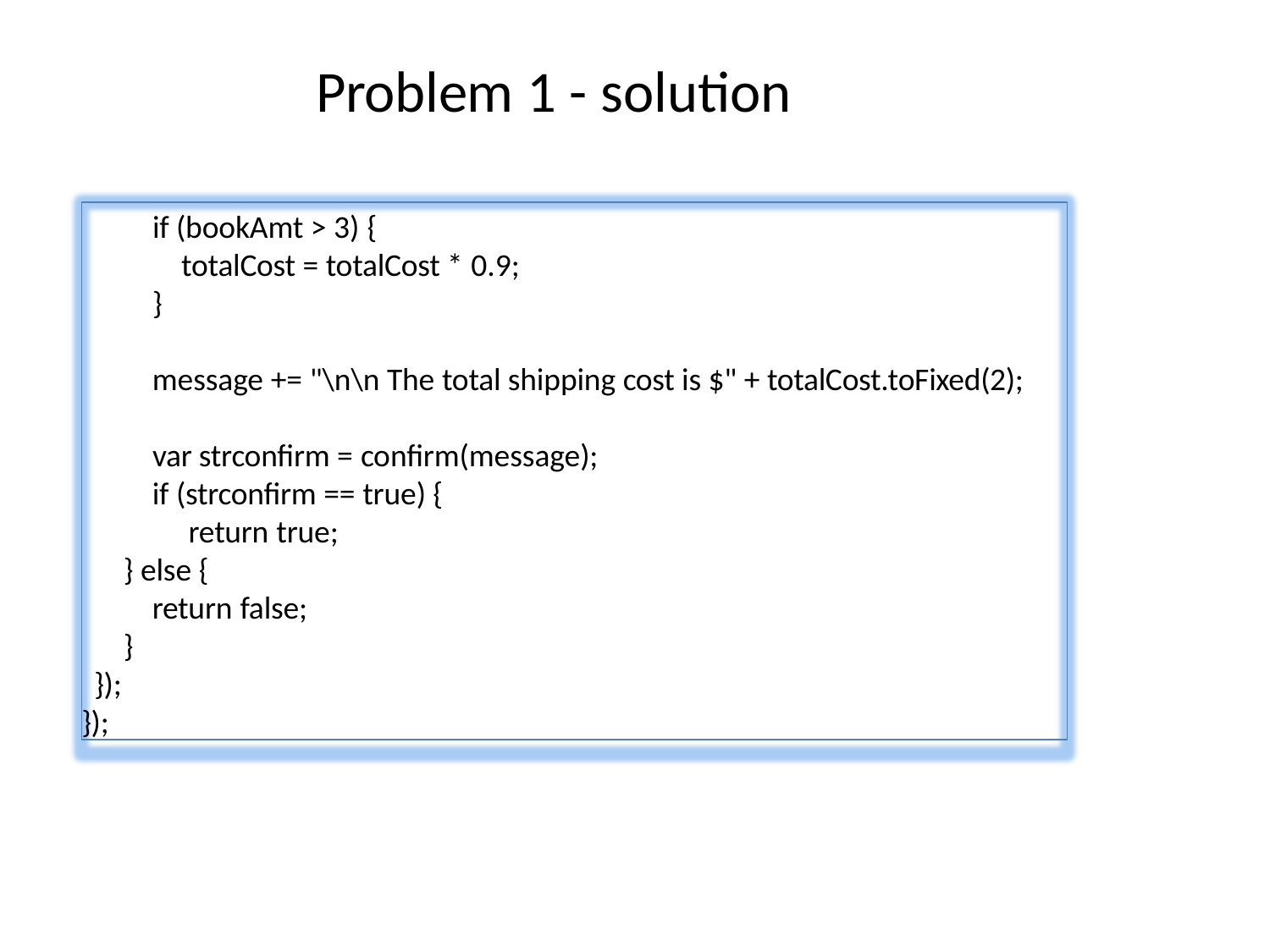

# Problem 1 - solution

if (bookAmt > 3) {
totalCost = totalCost * 0.9;
}
message += "\n\n The total shipping cost is $" + totalCost.toFixed(2);  var strconfirm = confirm(message);
if (strconfirm == true) {  return true;
} else {
return false;
}
});
});